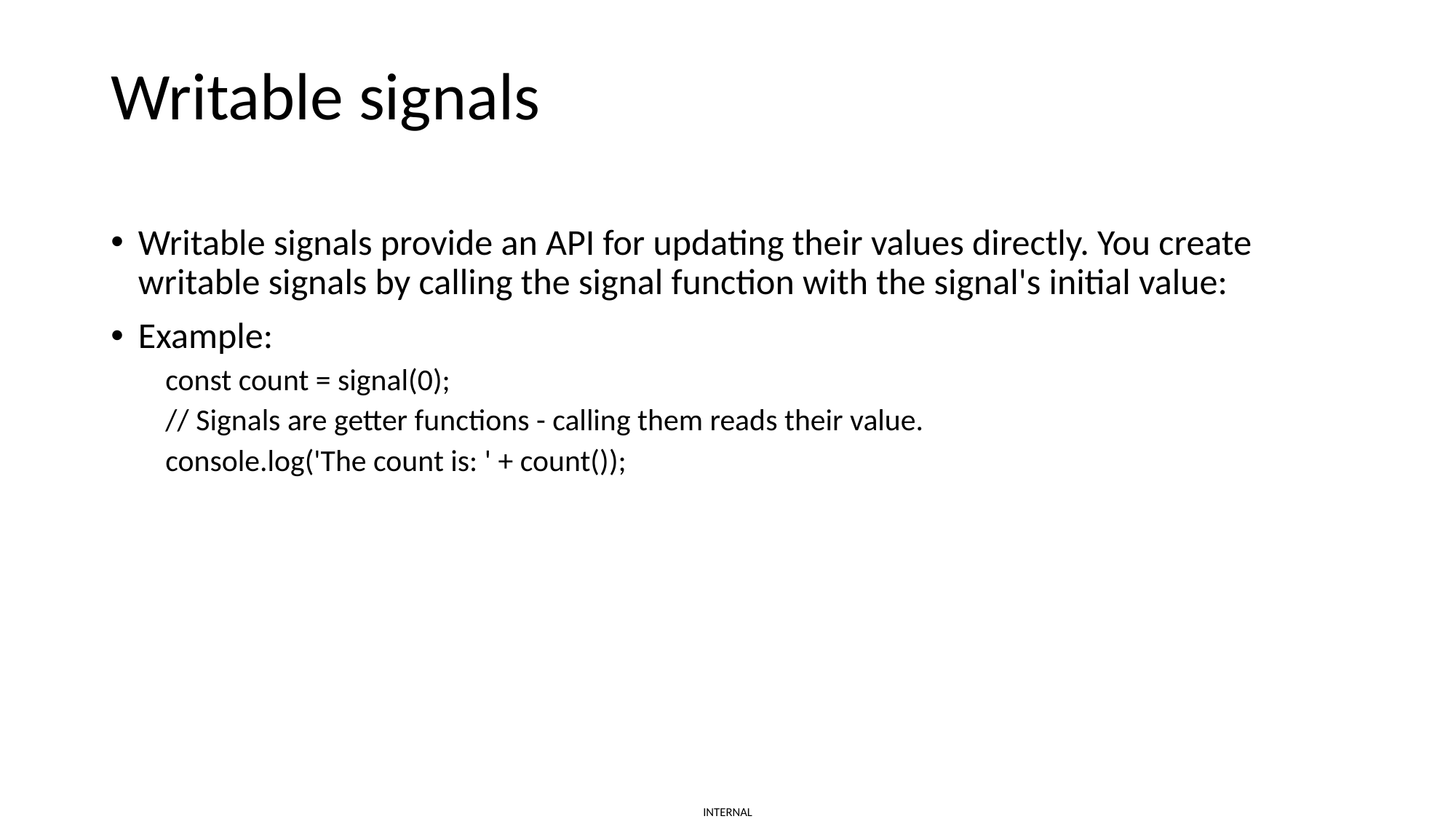

# Writable signals
Writable signals provide an API for updating their values directly. You create writable signals by calling the signal function with the signal's initial value:
Example:
const count = signal(0);
// Signals are getter functions - calling them reads their value.
console.log('The count is: ' + count());